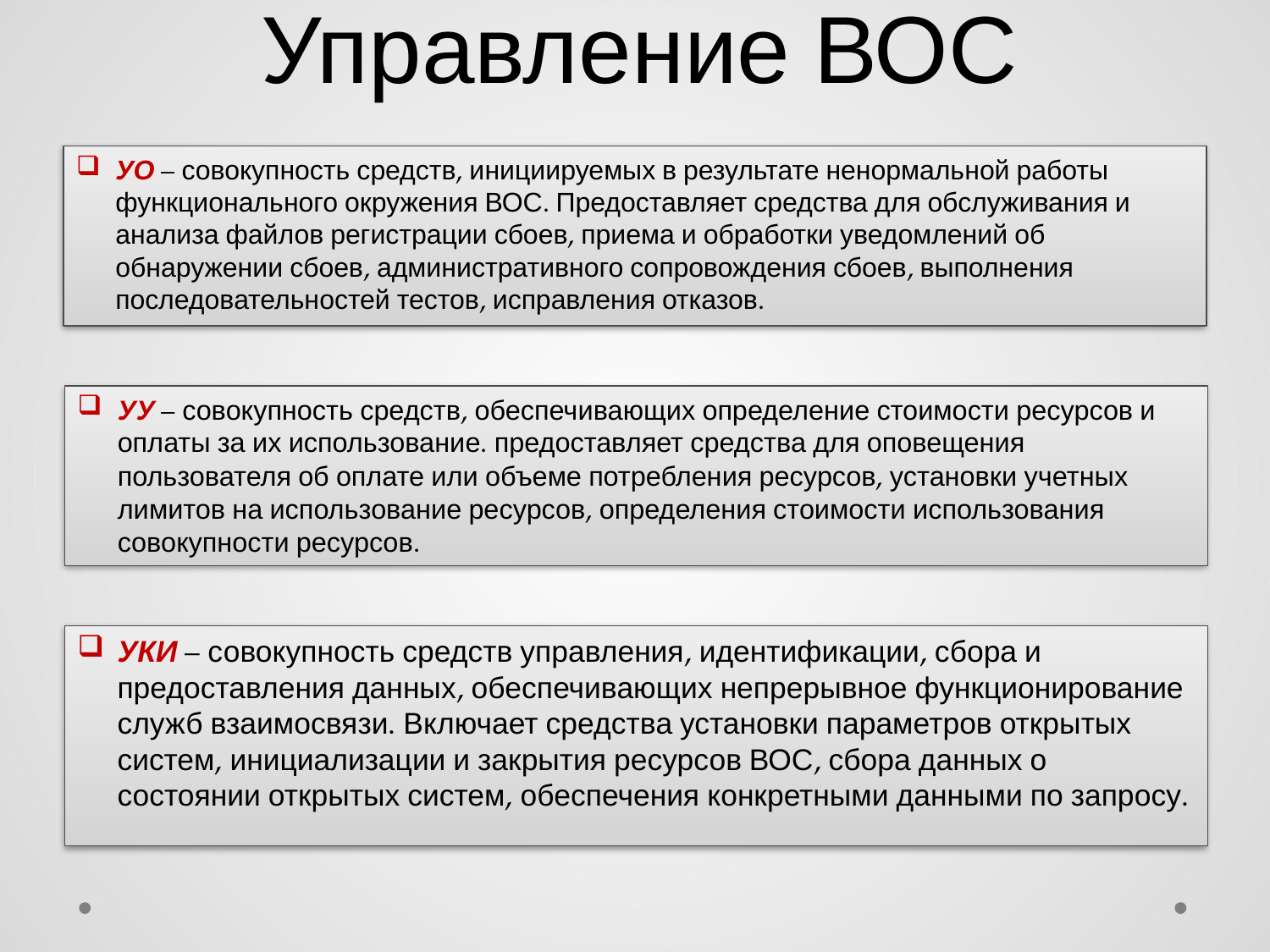

# Управление ВОС
УО – совокупность средств, инициируемых в результате ненормальной работы функционального окружения ВОС. Предоставляет средства для обслуживания и анализа файлов регистрации сбоев, приема и обработки уведомлений об обнаружении сбоев, административного сопровождения сбоев, выполнения последовательностей тестов, исправления отказов.
УУ – совокупность средств, обеспечивающих определение стоимости ресурсов и оплаты за их использование. предоставляет средства для оповещения пользователя об оплате или объеме потребления ресурсов, установки учетных лимитов на использование ресурсов, определения стоимости использования совокупности ресурсов.
УКИ – совокупность средств управления, идентификации, сбора и предоставления данных, обеспечивающих непрерывное функционирование служб взаимосвязи. Включает средства установки параметров открытых систем, инициализации и закрытия ресурсов ВОС, сбора данных о состоянии открытых систем, обеспечения конкретными данными по запросу.